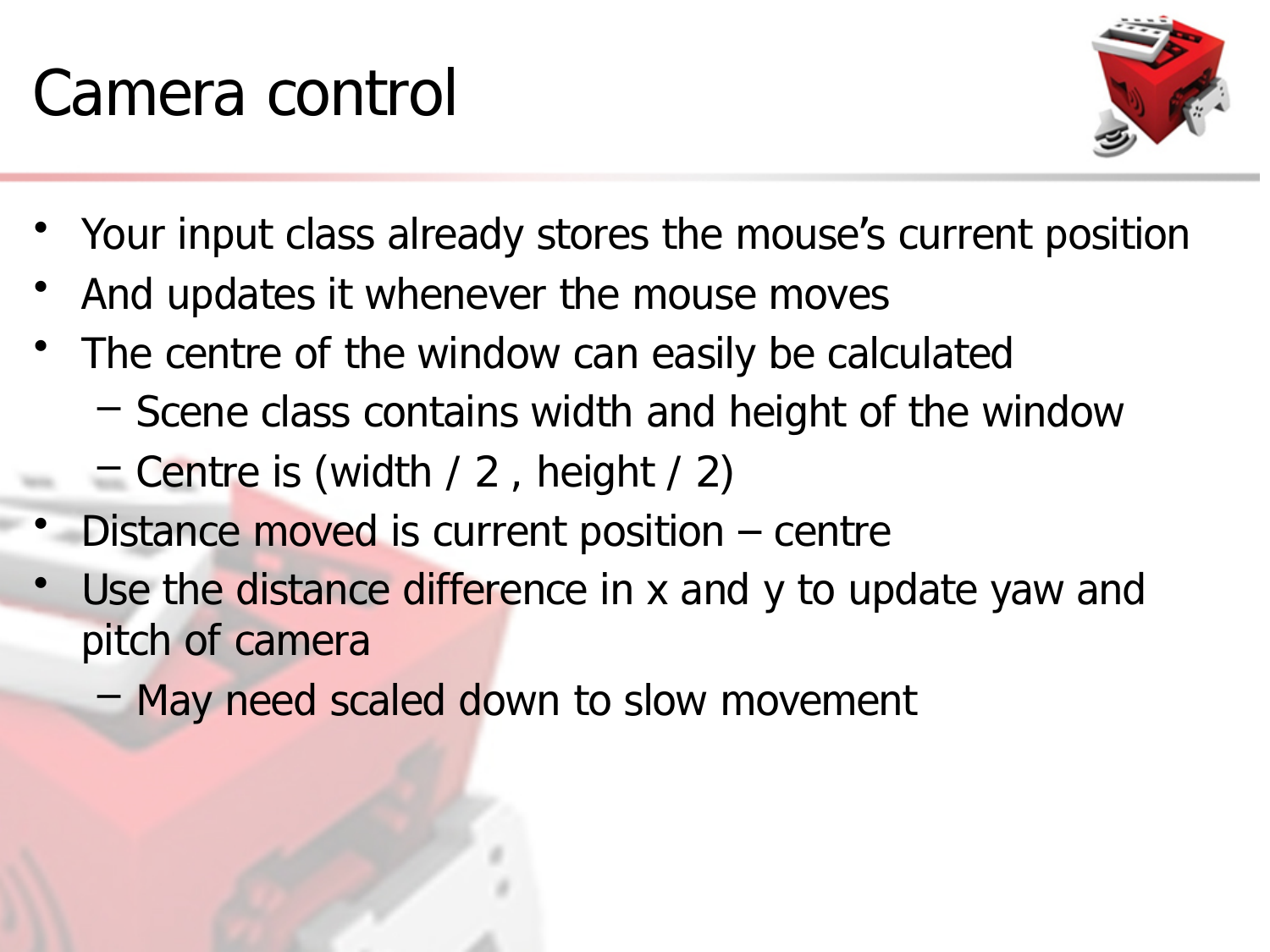

# Camera control
Your input class already stores the mouse’s current position
And updates it whenever the mouse moves
The centre of the window can easily be calculated
Scene class contains width and height of the window
Centre is (width / 2 , height / 2)
Distance moved is current position – centre
Use the distance difference in x and y to update yaw and pitch of camera
May need scaled down to slow movement